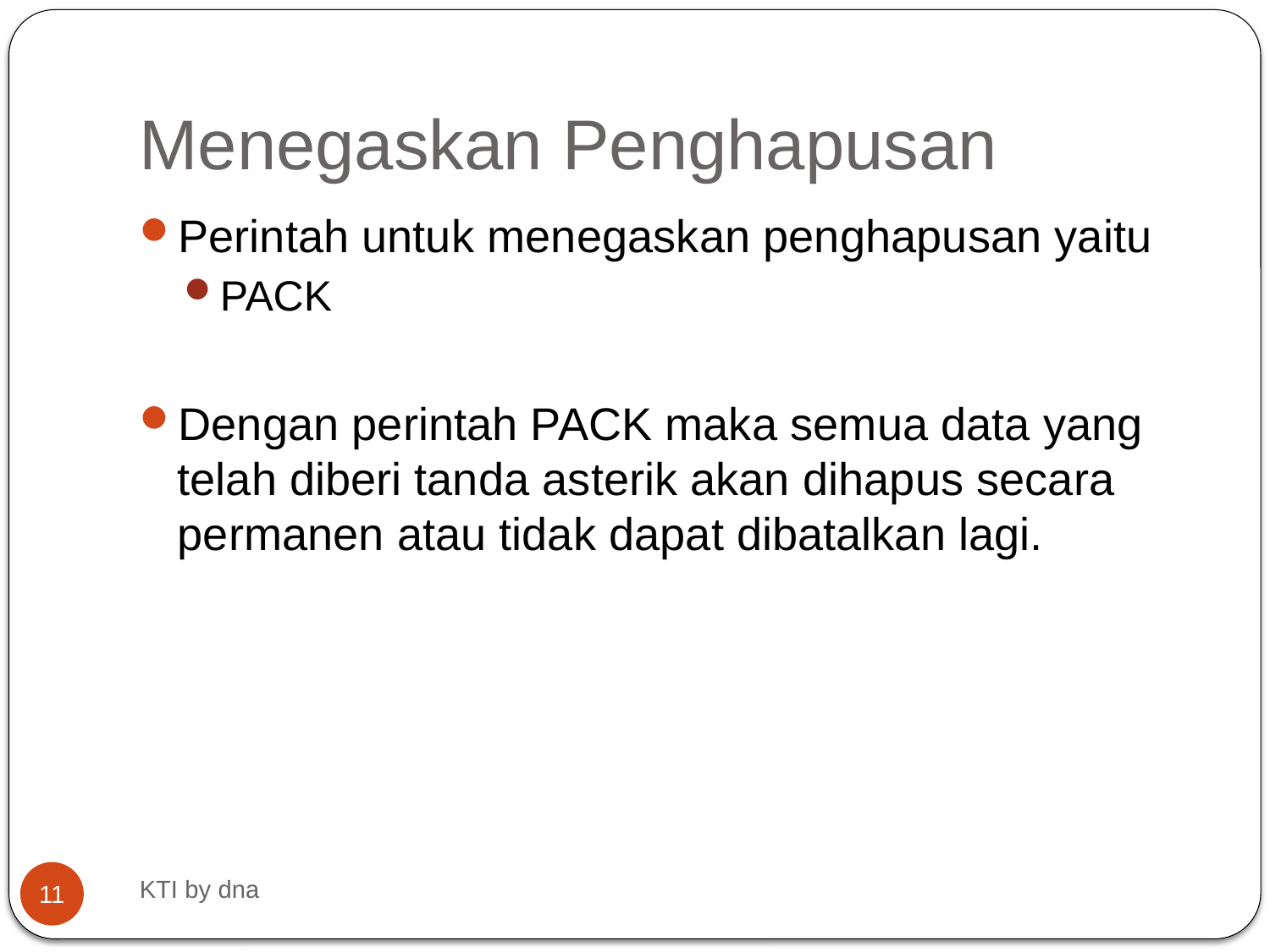

# Menegaskan Penghapusan
Perintah untuk menegaskan penghapusan yaitu
PACK

Dengan perintah PACK maka semua data yang telah diberi tanda asterik akan dihapus secara permanen atau tidak dapat dibatalkan lagi.

KTI by dna
11